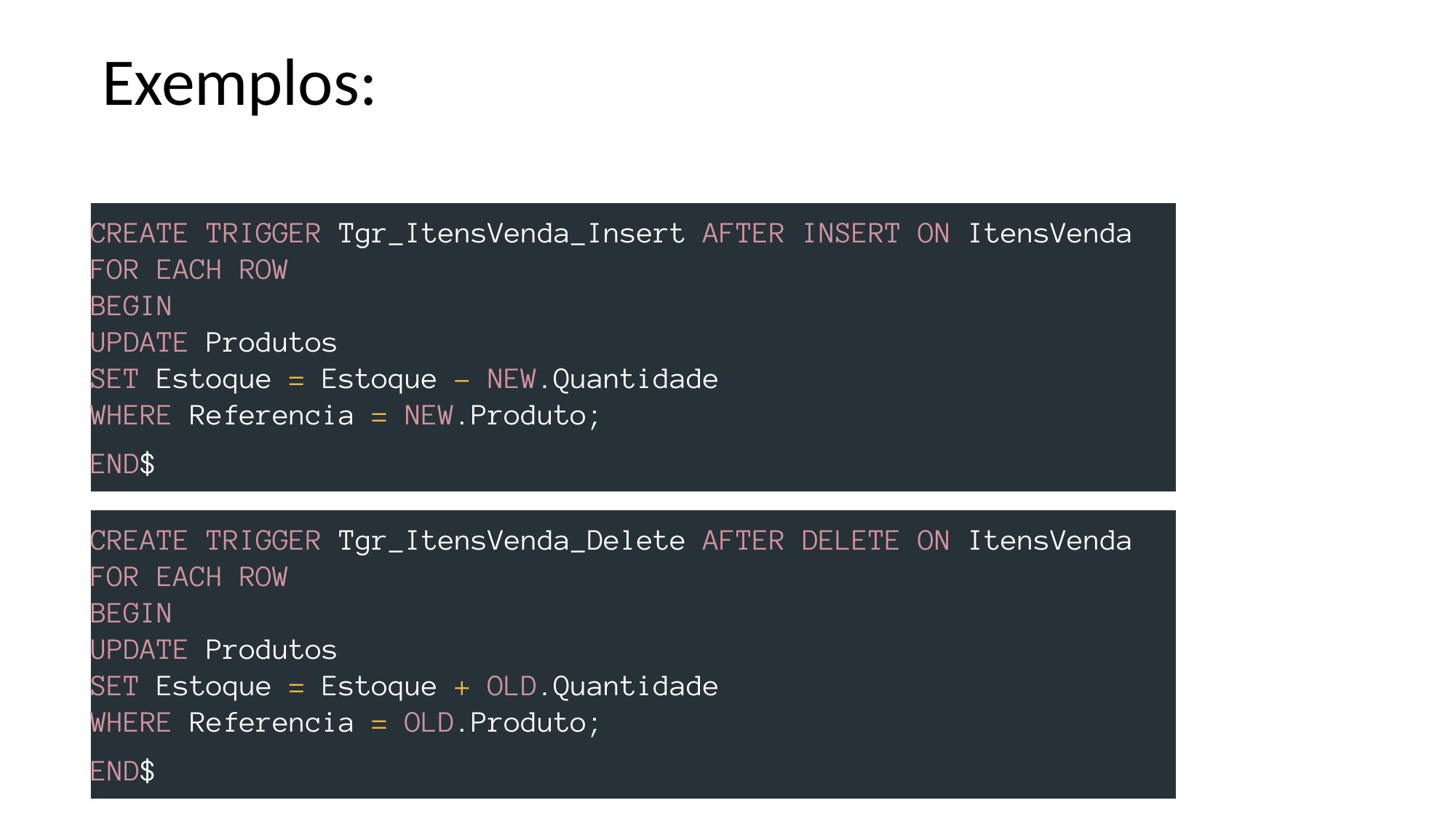

# Exemplos:
CREATE TRIGGER Tgr_ItensVenda_Insert AFTER INSERT ON ItensVenda FOR EACH ROW
BEGIN
UPDATE Produtos
SET Estoque = Estoque - NEW.Quantidade
WHERE Referencia = NEW.Produto;
END$
CREATE TRIGGER Tgr_ItensVenda_Delete AFTER DELETE ON ItensVenda FOR EACH ROW
BEGIN
UPDATE Produtos
SET Estoque = Estoque + OLD.Quantidade
WHERE Referencia = OLD.Produto;
END$